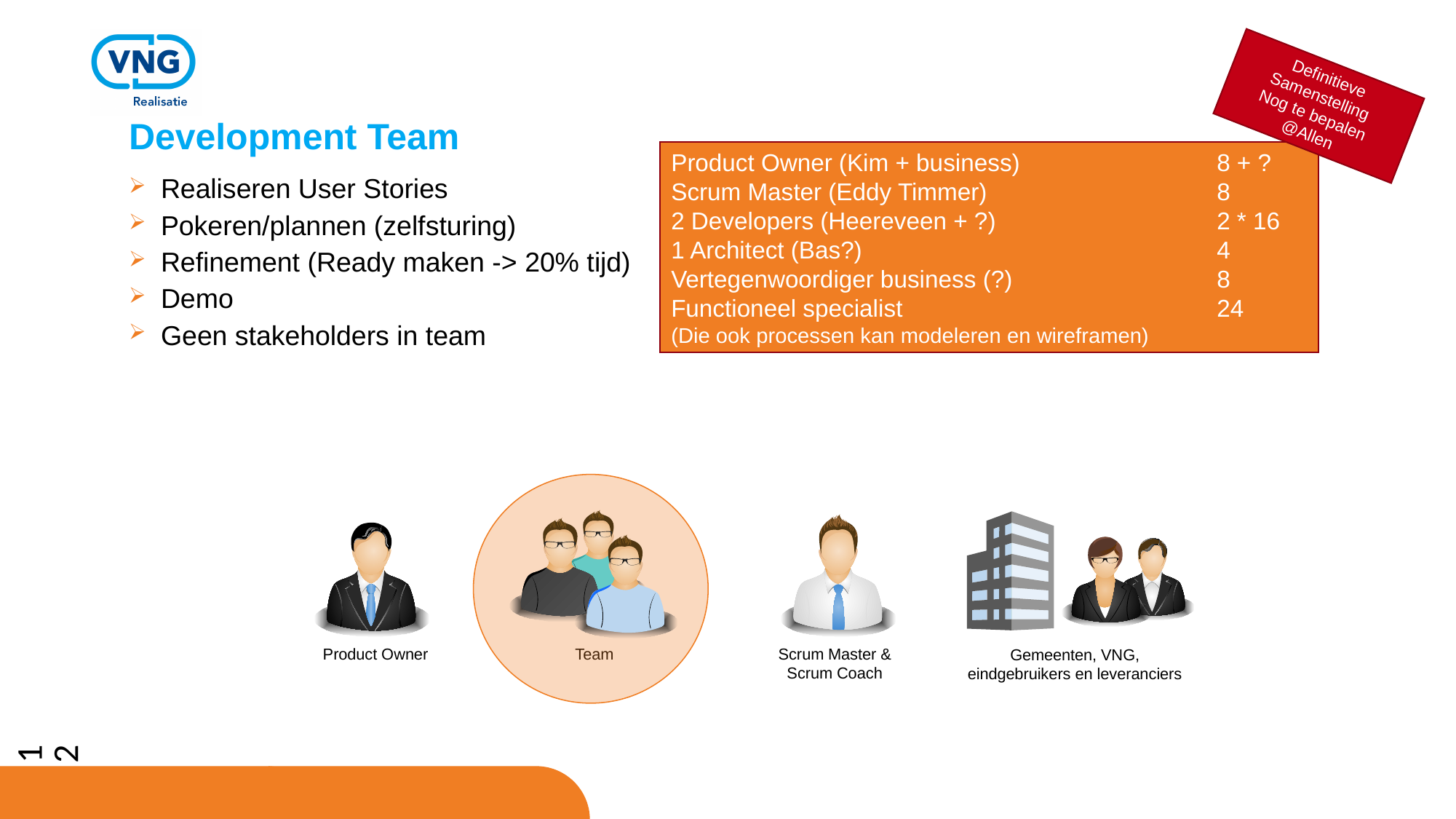

Definitieve
Samenstelling
Nog te bepalen
@Allen
# Development Team
Product Owner (Kim + business)		8 + ?
Scrum Master (Eddy Timmer)			8
2 Developers (Heereveen + ?)			2 * 16
1 Architect (Bas?)				4
Vertegenwoordiger business (?)		8
Functioneel specialist			24
(Die ook processen kan modeleren en wireframen)
Realiseren User Stories
Pokeren/plannen (zelfsturing)
Refinement (Ready maken -> 20% tijd)
Demo
Geen stakeholders in team

Product Owner
Team
Scrum Master &
Scrum Coach
Gemeenten, VNG, eindgebruikers en leveranciers
12